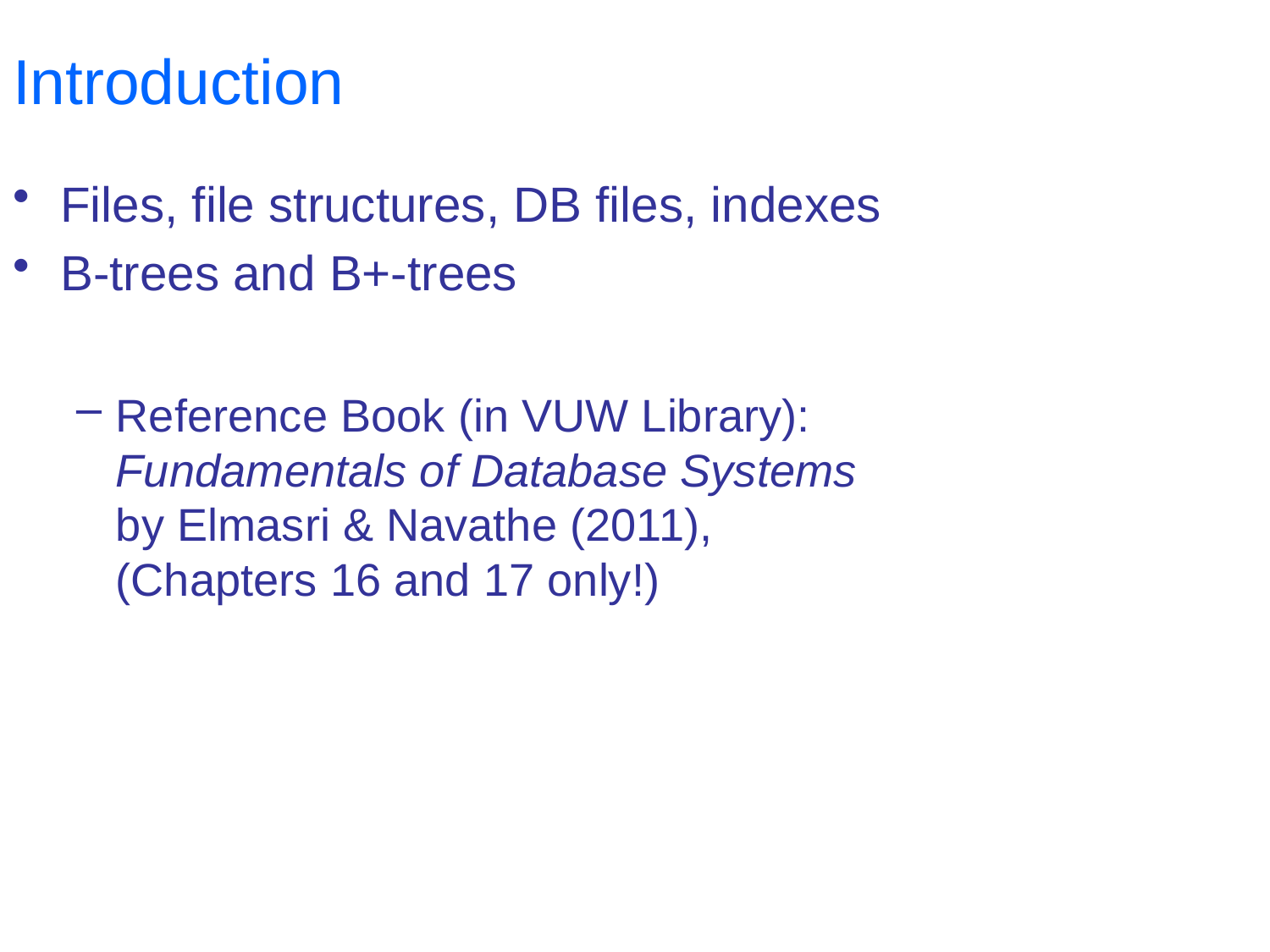

# Introduction
Files, file structures, DB files, indexes
B-trees and B+-trees

Reference Book (in VUW Library):
Fundamentals of Database Systems
by Elmasri & Navathe (2011),
(Chapters 16 and 17 only!)